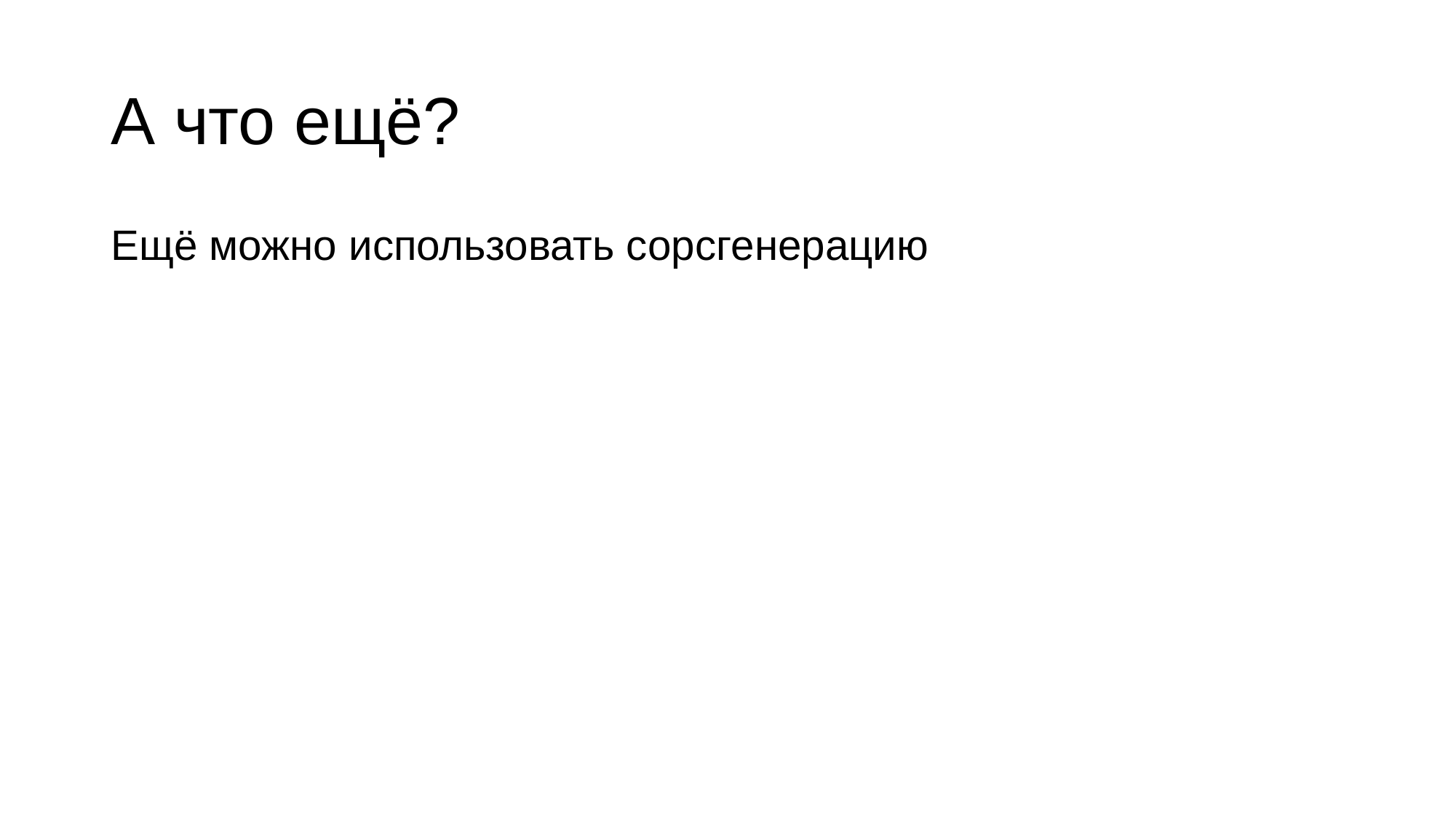

# А что ещё?
Ещё можно использовать сорсгенерацию